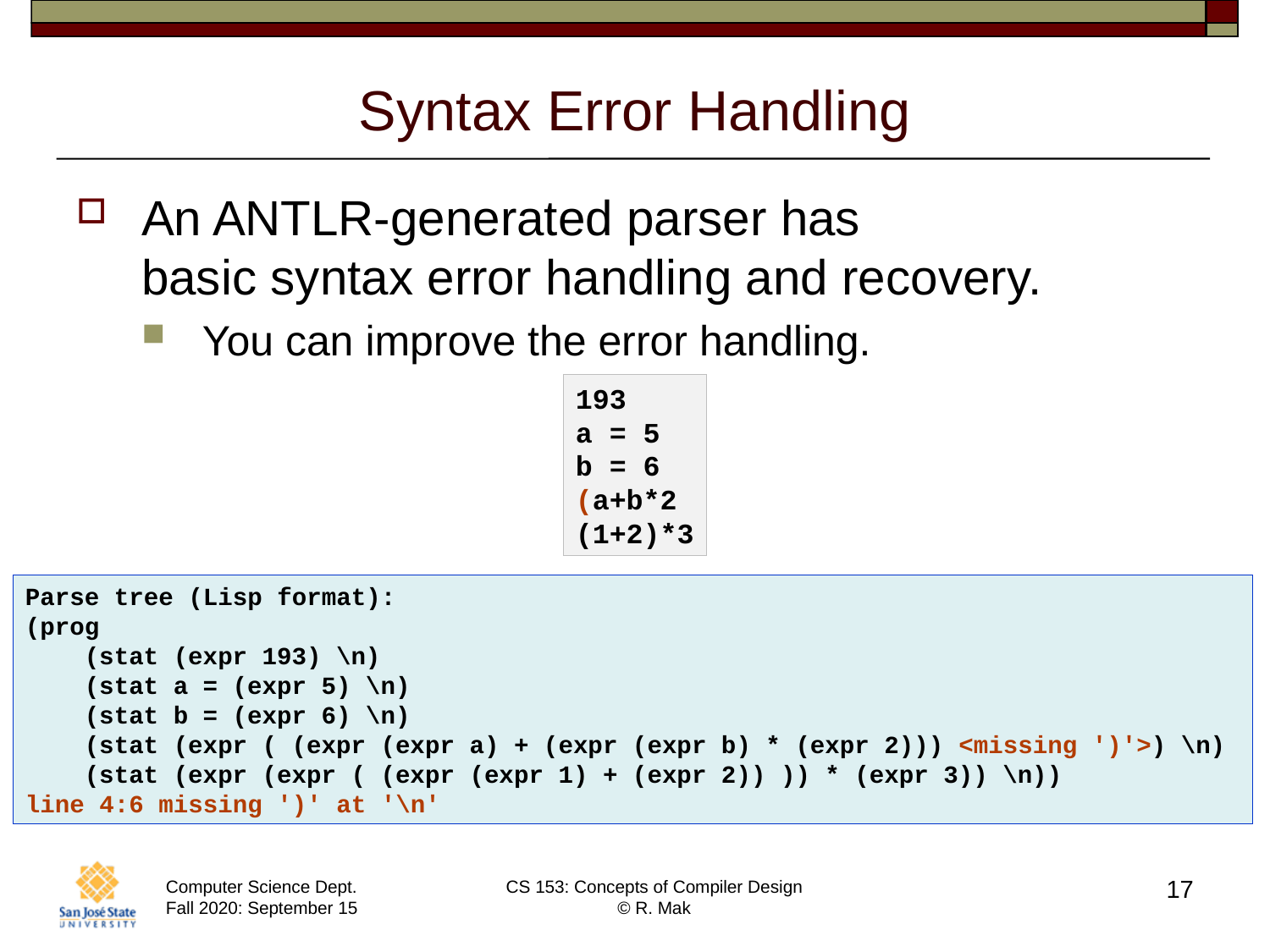

# Syntax Error Handling
An ANTLR-generated parser has
basic syntax error handling and recovery.
You can improve the error handling.
193
a = 5
b = 6
(a+b*2
(1+2)*3
Parse tree (Lisp format):
(prog
    (stat (expr 193) \n)
    (stat a = (expr 5) \n)
    (stat b = (expr 6) \n)
    (stat (expr ( (expr (expr a) + (expr (expr b) * (expr 2))) <missing ')'>) \n)
    (stat (expr (expr ( (expr (expr 1) + (expr 2)) )) * (expr 3)) \n))
line 4:6 missing ')' at '\n'
17